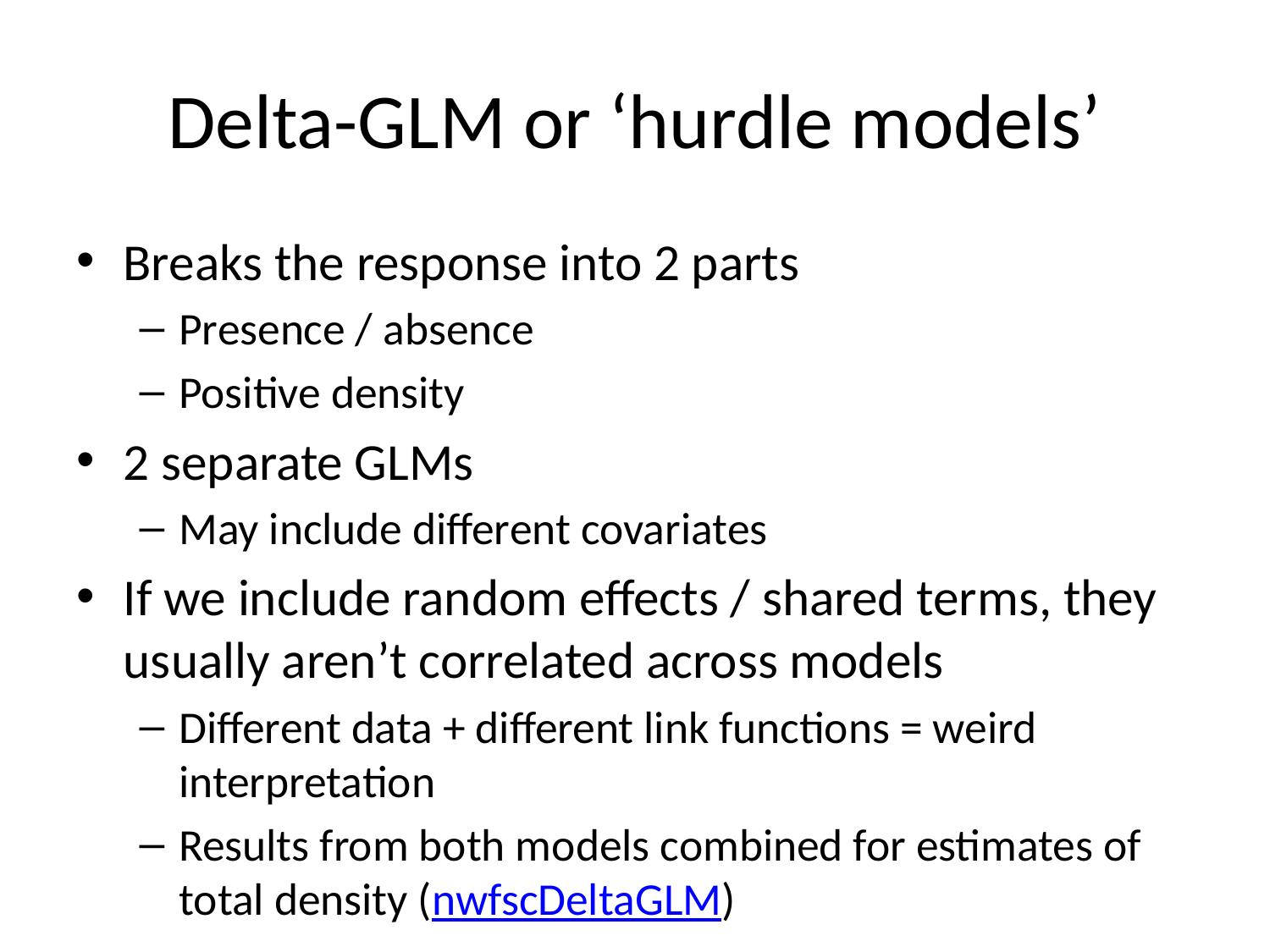

# Delta-GLM or ‘hurdle models’
Breaks the response into 2 parts
Presence / absence
Positive density
2 separate GLMs
May include different covariates
If we include random effects / shared terms, they usually aren’t correlated across models
Different data + different link functions = weird interpretation
Results from both models combined for estimates of total density (nwfscDeltaGLM)